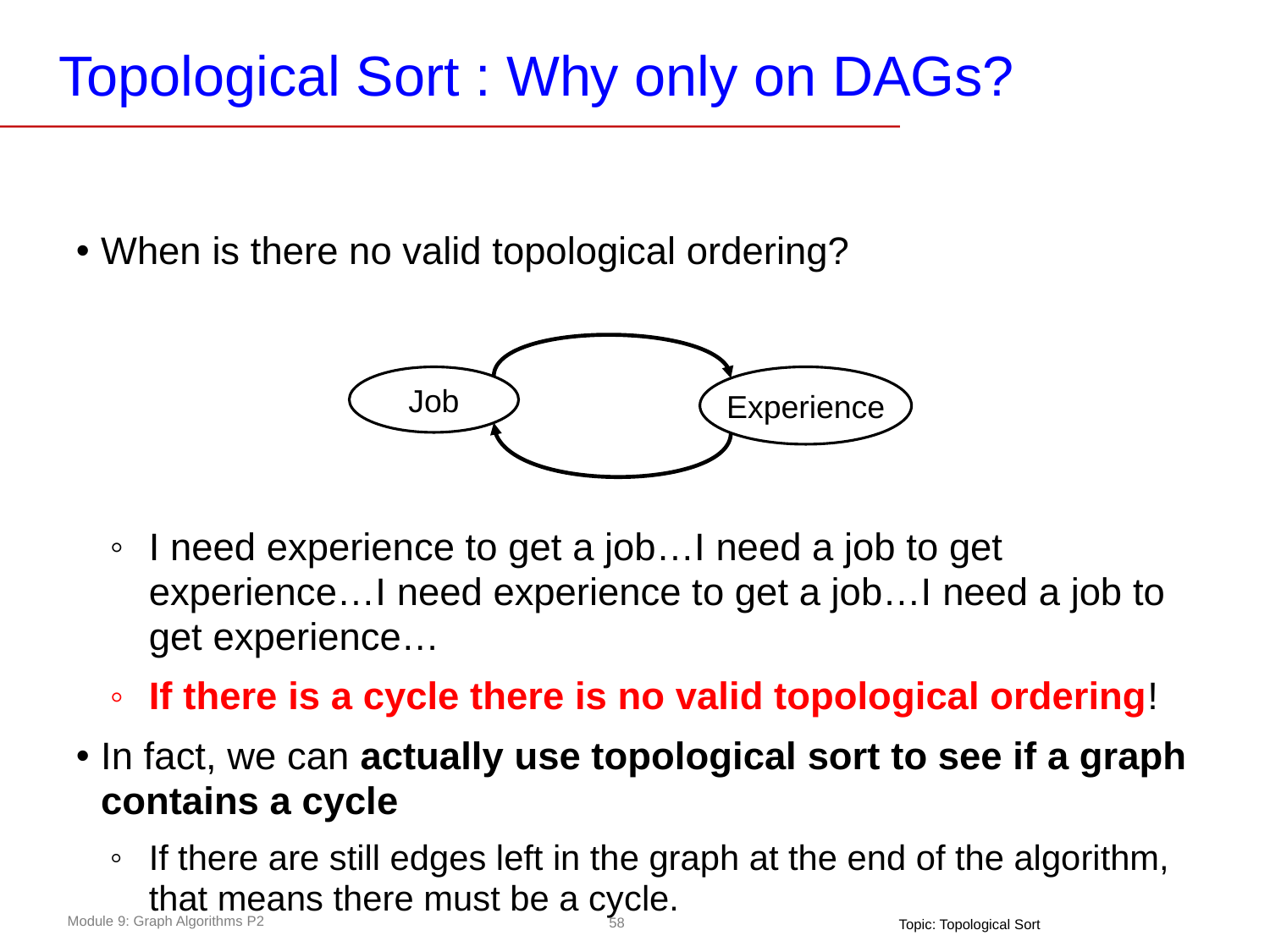

# Topological Sort : Why only on DAGs?
When is there no valid topological ordering?

I need experience to get a job…I need a job to get experience…I need experience to get a job…I need a job to get experience…
If there is a cycle there is no valid topological ordering!
In fact, we can actually use topological sort to see if a graph contains a cycle
If there are still edges left in the graph at the end of the algorithm, that means there must be a cycle.
Job
Experience
Topic: Topological Sort